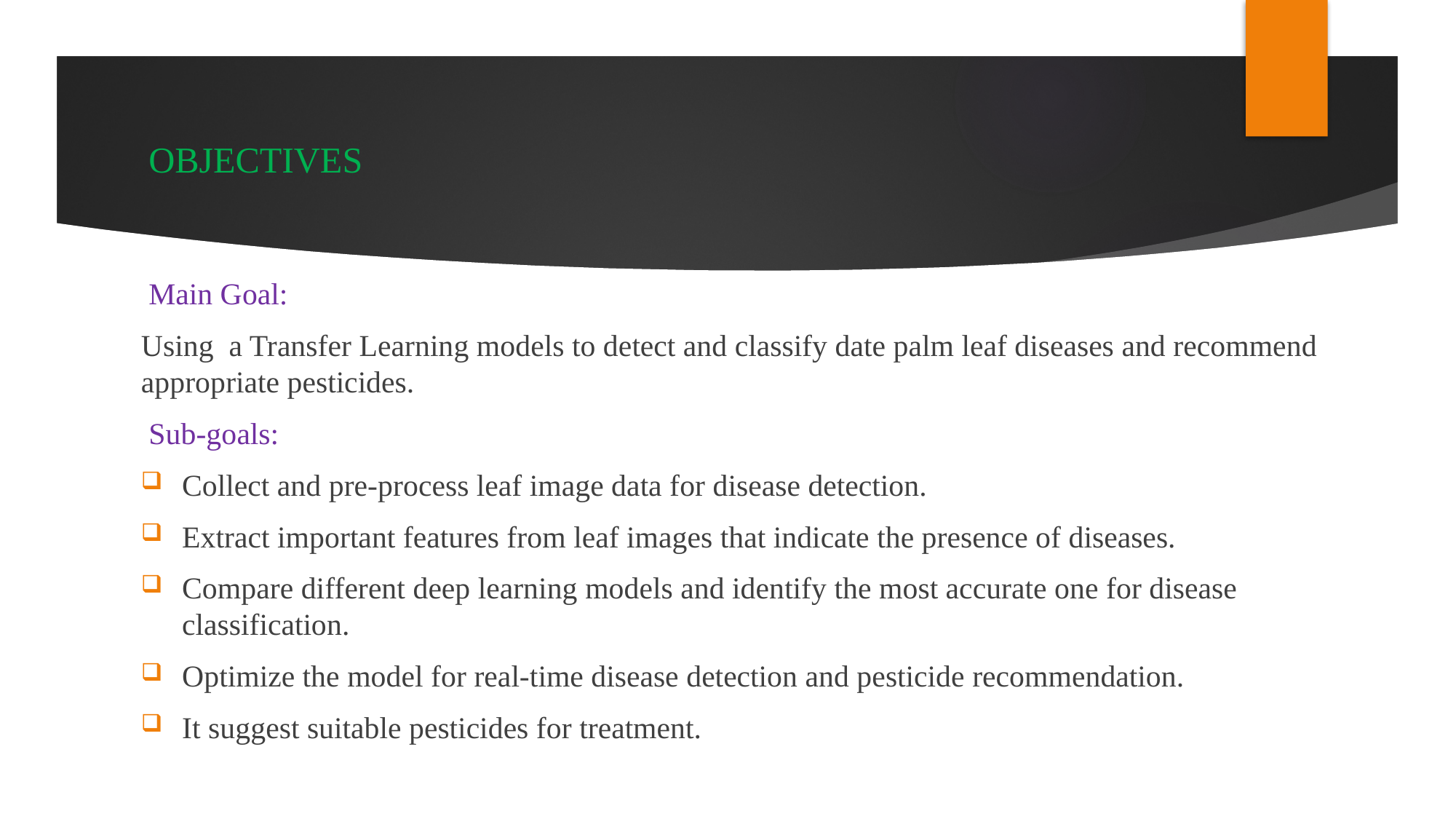

# OBJECTIVES
 Main Goal:
Using  a Transfer Learning models to detect and classify date palm leaf diseases and recommend appropriate pesticides.
 Sub-goals:
Collect and pre-process leaf image data for disease detection.
Extract important features from leaf images that indicate the presence of diseases.
Compare different deep learning models and identify the most accurate one for disease classification.
Optimize the model for real-time disease detection and pesticide recommendation.
It suggest suitable pesticides for treatment.